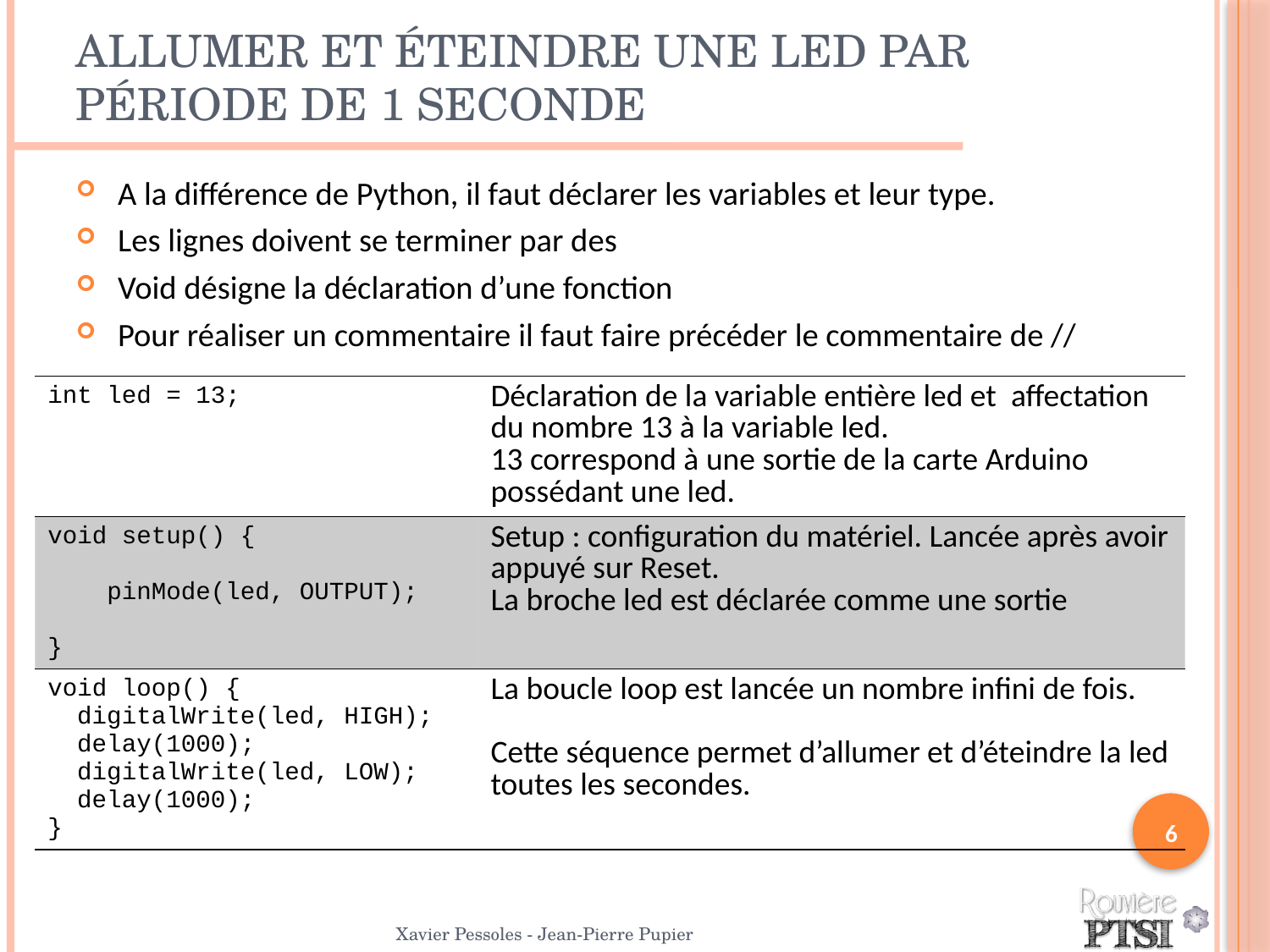

# Allumer et éteindre une Led par période de 1 seconde
A la différence de Python, il faut déclarer les variables et leur type.
Les lignes doivent se terminer par des
Void désigne la déclaration d’une fonction
Pour réaliser un commentaire il faut faire précéder le commentaire de //
| int led = 13; | Déclaration de la variable entière led et affectation du nombre 13 à la variable led. 13 correspond à une sortie de la carte Arduino possédant une led. |
| --- | --- |
| void setup() { pinMode(led, OUTPUT); } | Setup : configuration du matériel. Lancée après avoir appuyé sur Reset. La broche led est déclarée comme une sortie |
| void loop() { digitalWrite(led, HIGH); delay(1000); digitalWrite(led, LOW); delay(1000); } | La boucle loop est lancée un nombre infini de fois. Cette séquence permet d’allumer et d’éteindre la led toutes les secondes. |
6
Xavier Pessoles - Jean-Pierre Pupier